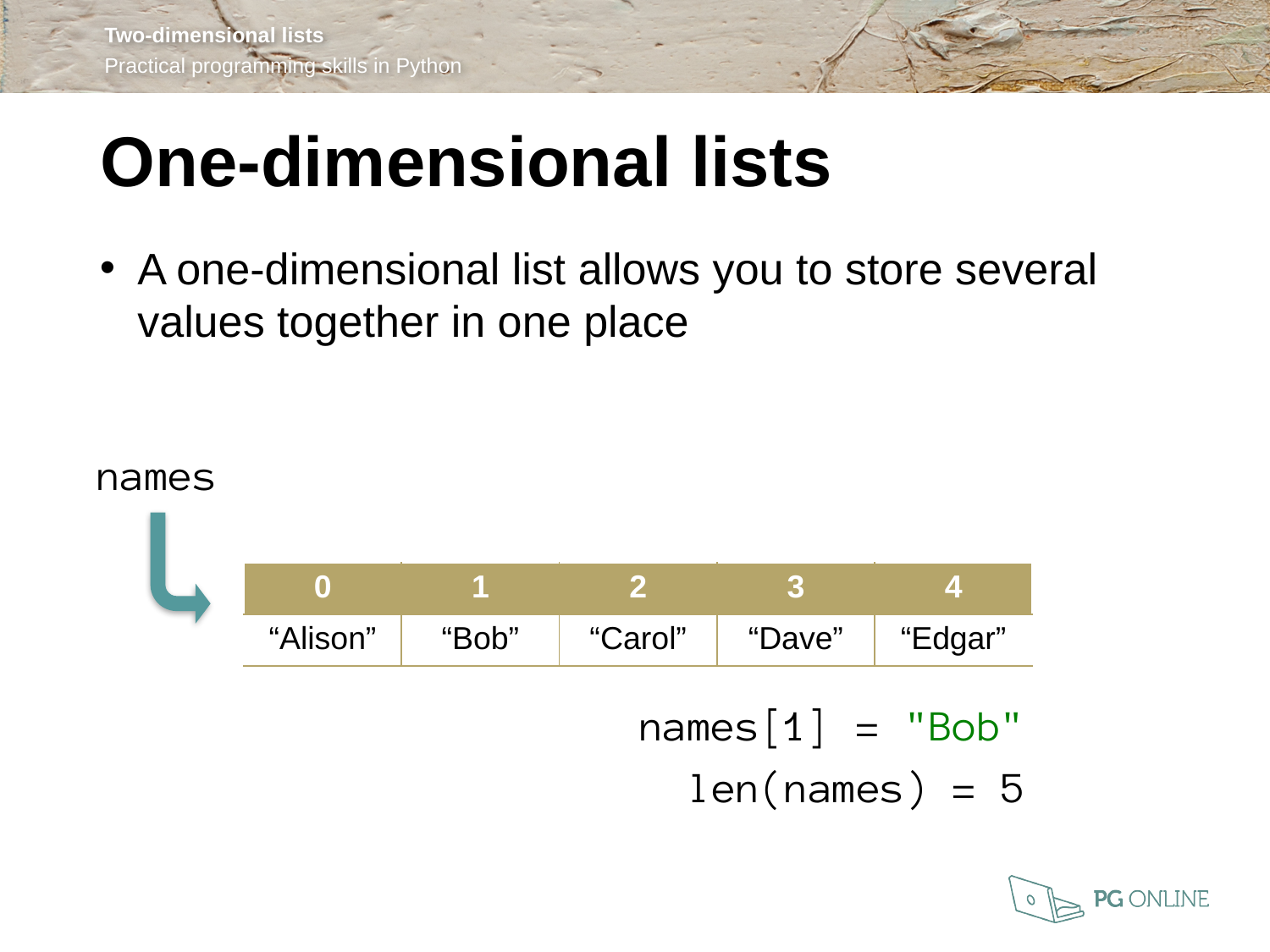

One-dimensional lists
A one-dimensional list allows you to store several values together in one place
names

| 0 | 1 | 2 | 3 | 4 |
| --- | --- | --- | --- | --- |
| “Alison” | “Bob” | “Carol” | “Dave” | “Edgar” |
names[1] = "Bob"
len(names) = 5